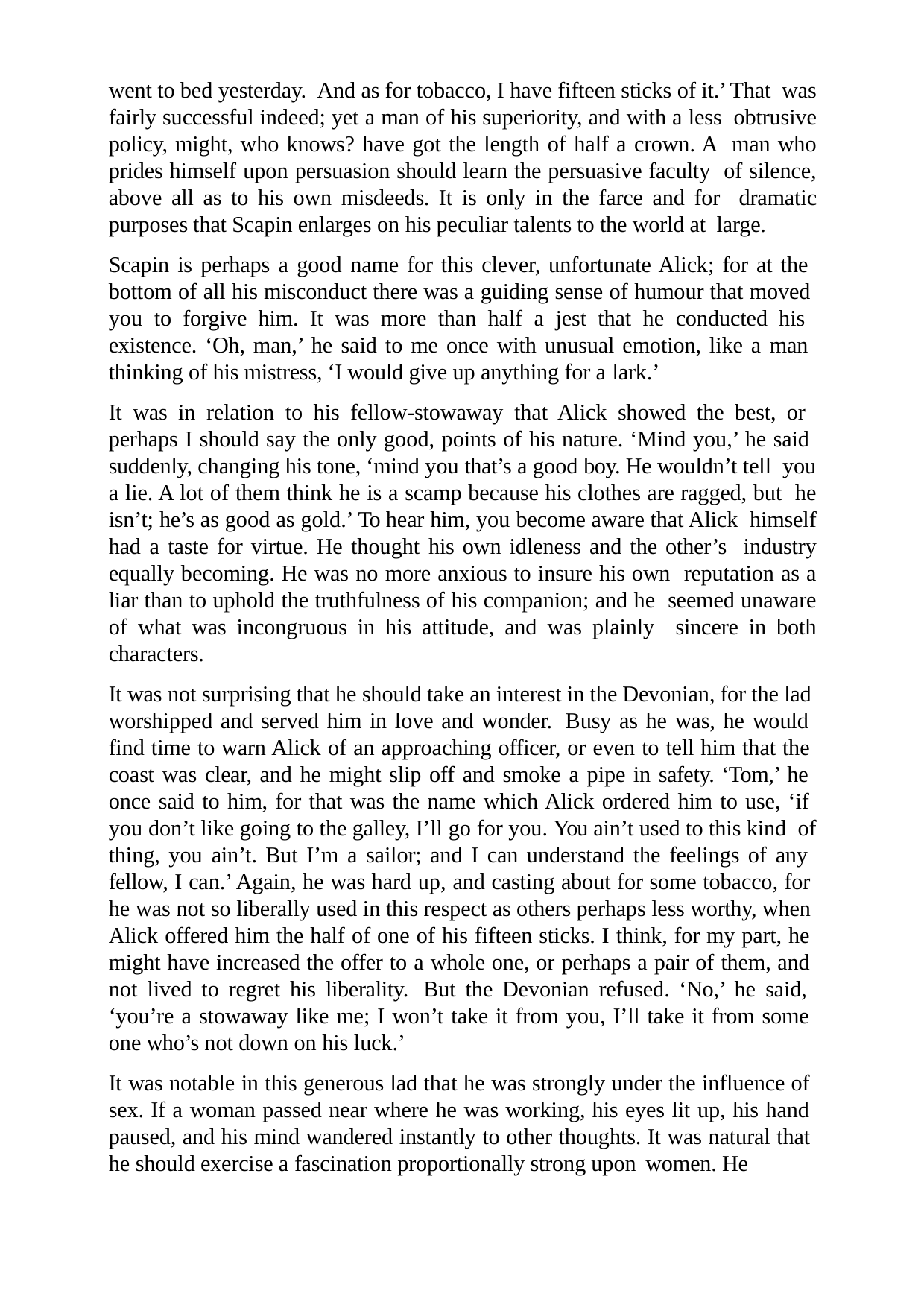

went to bed yesterday. And as for tobacco, I have fifteen sticks of it.’ That  was fairly successful indeed; yet a man of his superiority, and with a less  obtrusive policy, might, who knows? have got the length of half a crown. A  man who prides himself upon persuasion should learn the persuasive faculty  of silence, above all as to his own misdeeds. It is only in the farce and for  dramatic purposes that Scapin enlarges on his peculiar talents to the world at  large.
Scapin is perhaps a good name for this clever, unfortunate Alick; for at the  bottom of all his misconduct there was a guiding sense of humour that moved  you to forgive him. It was more than half a jest that he conducted his  existence. ‘Oh, man,’ he said to me once with unusual emotion, like a man  thinking of his mistress, ‘I would give up anything for a lark.’
It was in relation to his fellow-stowaway that Alick showed the best, or  perhaps I should say the only good, points of his nature. ‘Mind you,’ he said  suddenly, changing his tone, ‘mind you that’s a good boy. He wouldn’t tell  you a lie. A lot of them think he is a scamp because his clothes are ragged, but  he isn’t; he’s as good as gold.’ To hear him, you become aware that Alick  himself had a taste for virtue. He thought his own idleness and the other’s  industry equally becoming. He was no more anxious to insure his own  reputation as a liar than to uphold the truthfulness of his companion; and he  seemed unaware of what was incongruous in his attitude, and was plainly  sincere in both characters.
It was not surprising that he should take an interest in the Devonian, for the lad  worshipped and served him in love and wonder. Busy as he was, he would  find time to warn Alick of an approaching officer, or even to tell him that the  coast was clear, and he might slip off and smoke a pipe in safety. ‘Tom,’ he  once said to him, for that was the name which Alick ordered him to use, ‘if  you don’t like going to the galley, I’ll go for you. You ain’t used to this kind  of thing, you ain’t. But I’m a sailor; and I can understand the feelings of any  fellow, I can.’ Again, he was hard up, and casting about for some tobacco, for  he was not so liberally used in this respect as others perhaps less worthy, when  Alick offered him the half of one of his fifteen sticks. I think, for my part, he  might have increased the offer to a whole one, or perhaps a pair of them, and  not lived to regret his liberality. But the Devonian refused. ‘No,’ he said,  ‘you’re a stowaway like me; I won’t take it from you, I’ll take it from some  one who’s not down on his luck.’
It was notable in this generous lad that he was strongly under the influence of  sex. If a woman passed near where he was working, his eyes lit up, his hand  paused, and his mind wandered instantly to other thoughts. It was natural that  he should exercise a fascination proportionally strong upon women. He